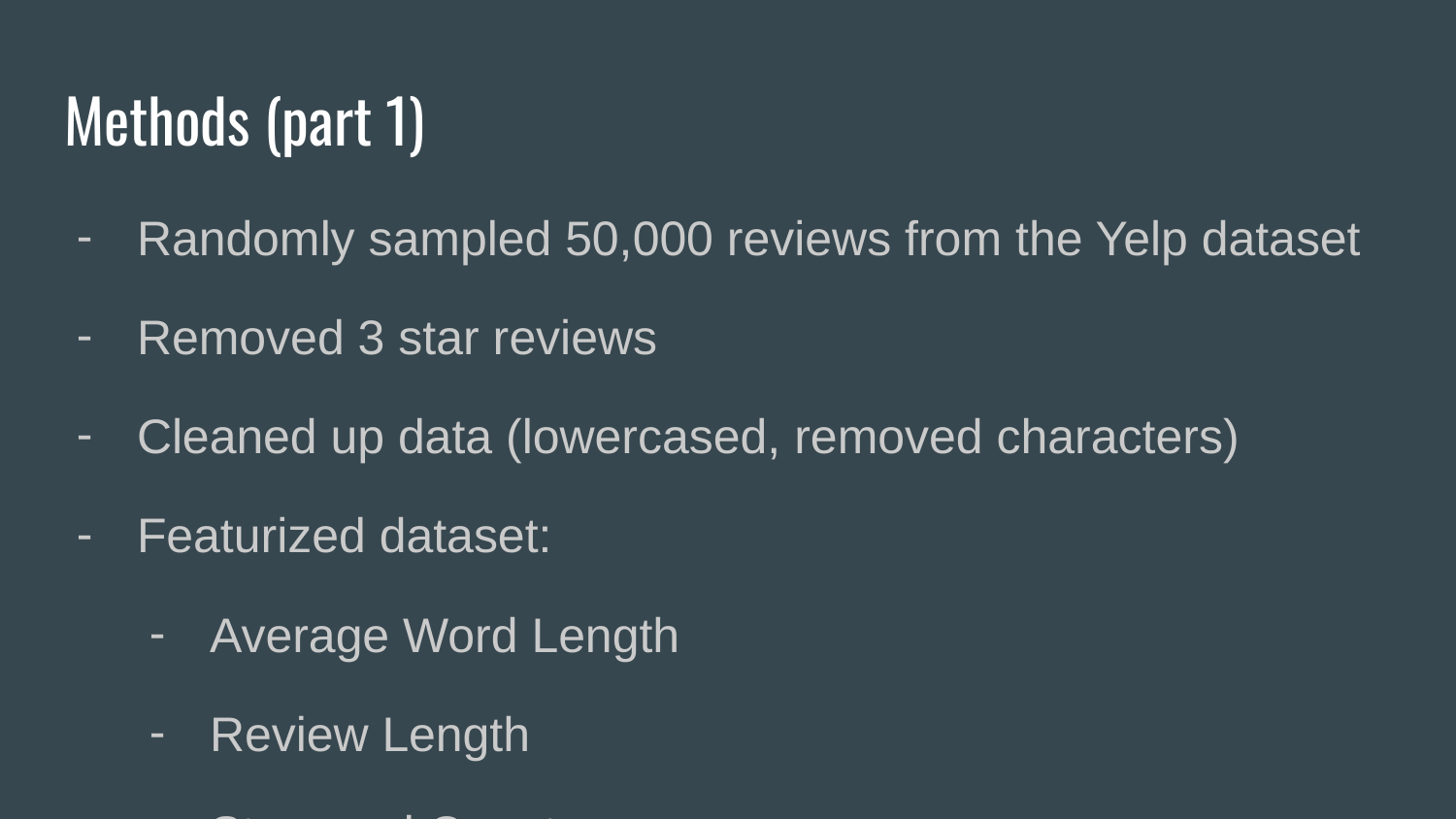

# Methods (part 1)
Randomly sampled 50,000 reviews from the Yelp dataset
Removed 3 star reviews
Cleaned up data (lowercased, removed characters)
Featurized dataset:
Average Word Length
Review Length
Stopword Count
Positive Word Count
Negative Word Count